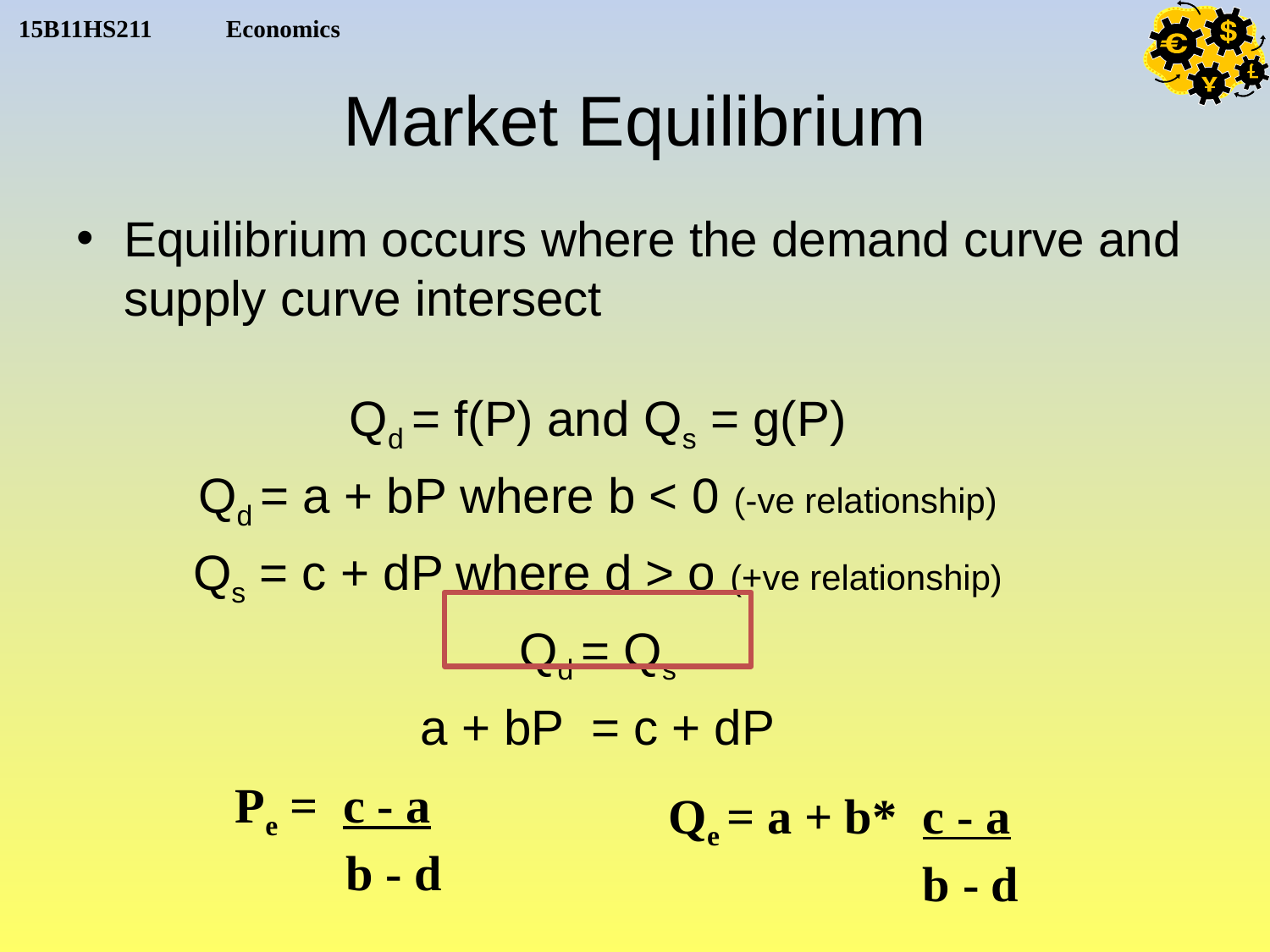

# Market Equilibrium
Equilibrium occurs where the demand curve and supply curve intersect

Qd = f(P) and Qs = g(P)
Qd = a + bP where b < 0 (-ve relationship)
Qs = c + dP where d > o (+ve relationship)
Qd = Qs
a + bP  = c + dP

Pe =  c - a
         b - d
Qe = a + b* 	c - a
         		b - d